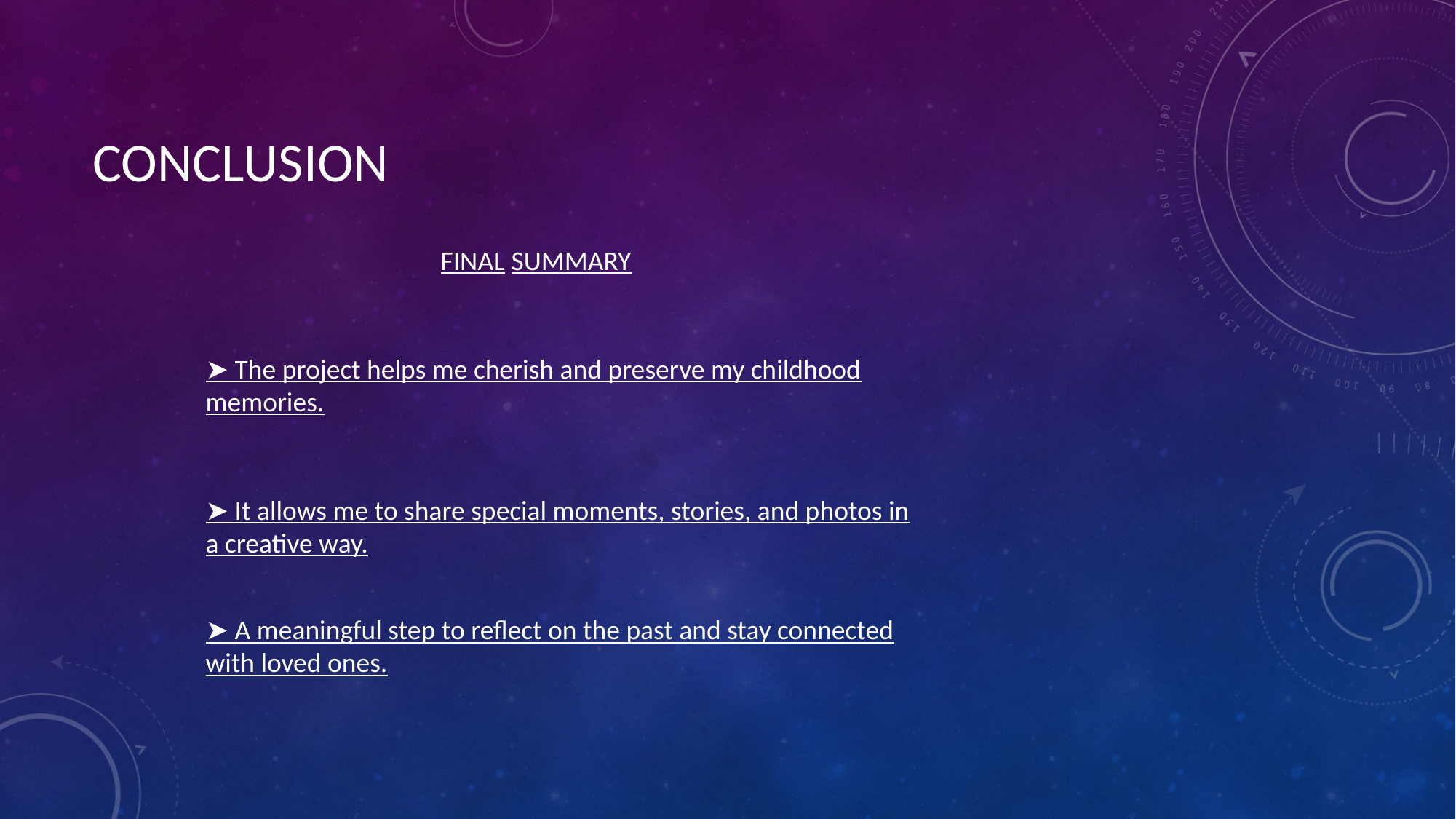

# Conclusion
                                      FINAL SUMMARY

➤ The project helps me cherish and preserve my childhood memories.

➤ It allows me to share special moments, stories, and photos in a creative way.

➤ A meaningful step to reflect on the past and stay connected with loved ones.